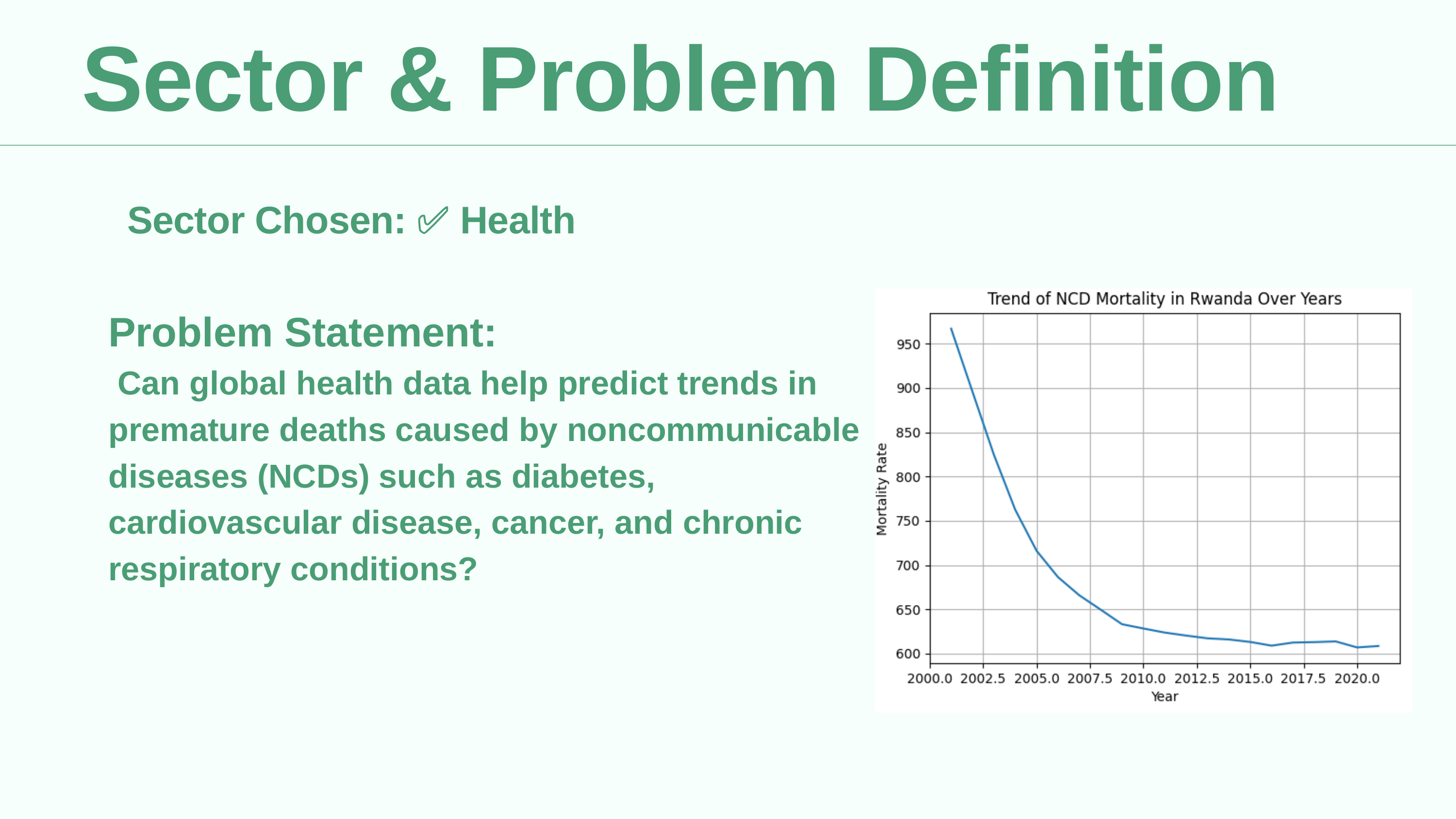

Sector & Problem Definition

Sector Chosen: ✅ Health

Problem Statement:
 Can global health data help predict trends in premature deaths caused by noncommunicable diseases (NCDs) such as diabetes, cardiovascular disease, cancer, and chronic respiratory conditions?